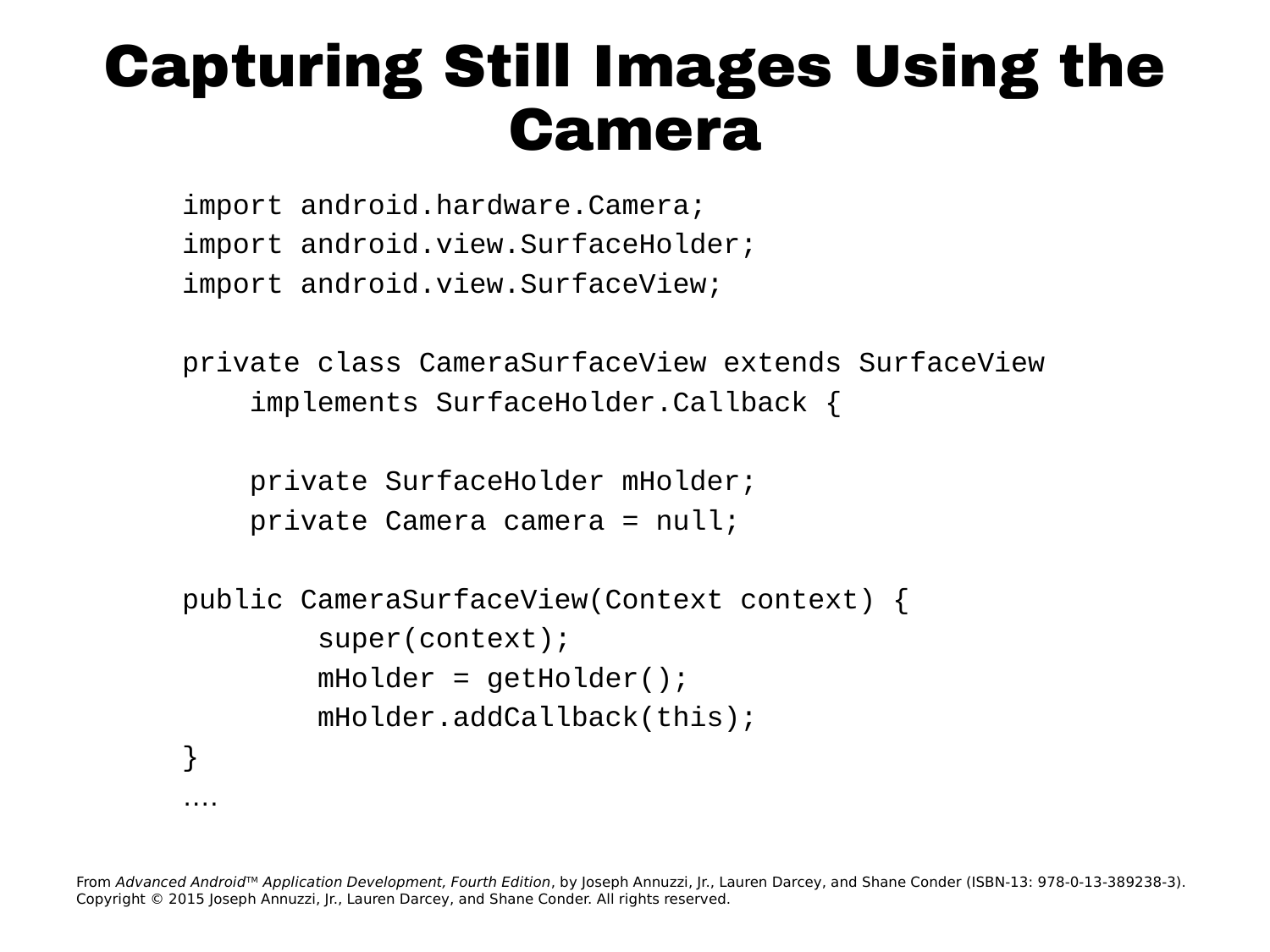

# Capturing Still Images Using the Camera
import android.hardware.Camera;
import android.view.SurfaceHolder;
import android.view.SurfaceView;

private class CameraSurfaceView extends SurfaceView
    implements SurfaceHolder.Callback {

    private SurfaceHolder mHolder;
    private Camera camera = null;

public CameraSurfaceView(Context context) {
        super(context);
        mHolder = getHolder();
        mHolder.addCallback(this);
}
….
From Advanced AndroidTM Application Development, Fourth Edition, by Joseph Annuzzi, Jr., Lauren Darcey, and Shane Conder (ISBN-13: 978-0-13-389238-3). Copyright © 2015 Joseph Annuzzi, Jr., Lauren Darcey, and Shane Conder. All rights reserved.